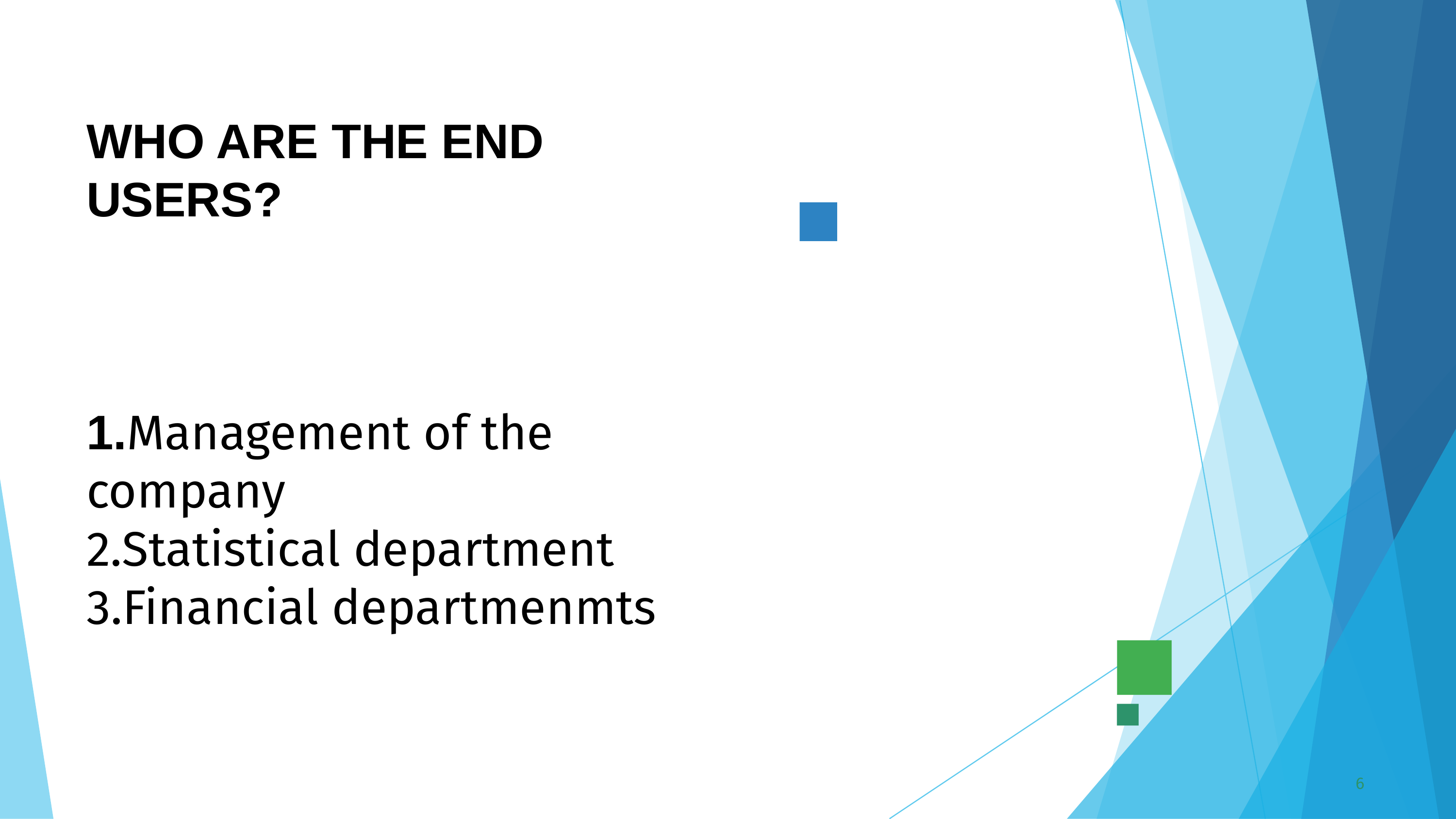

WHO ARE THE END USERS?

1.Management of the company
2.Statistical department
3.Financial departmenmts

6